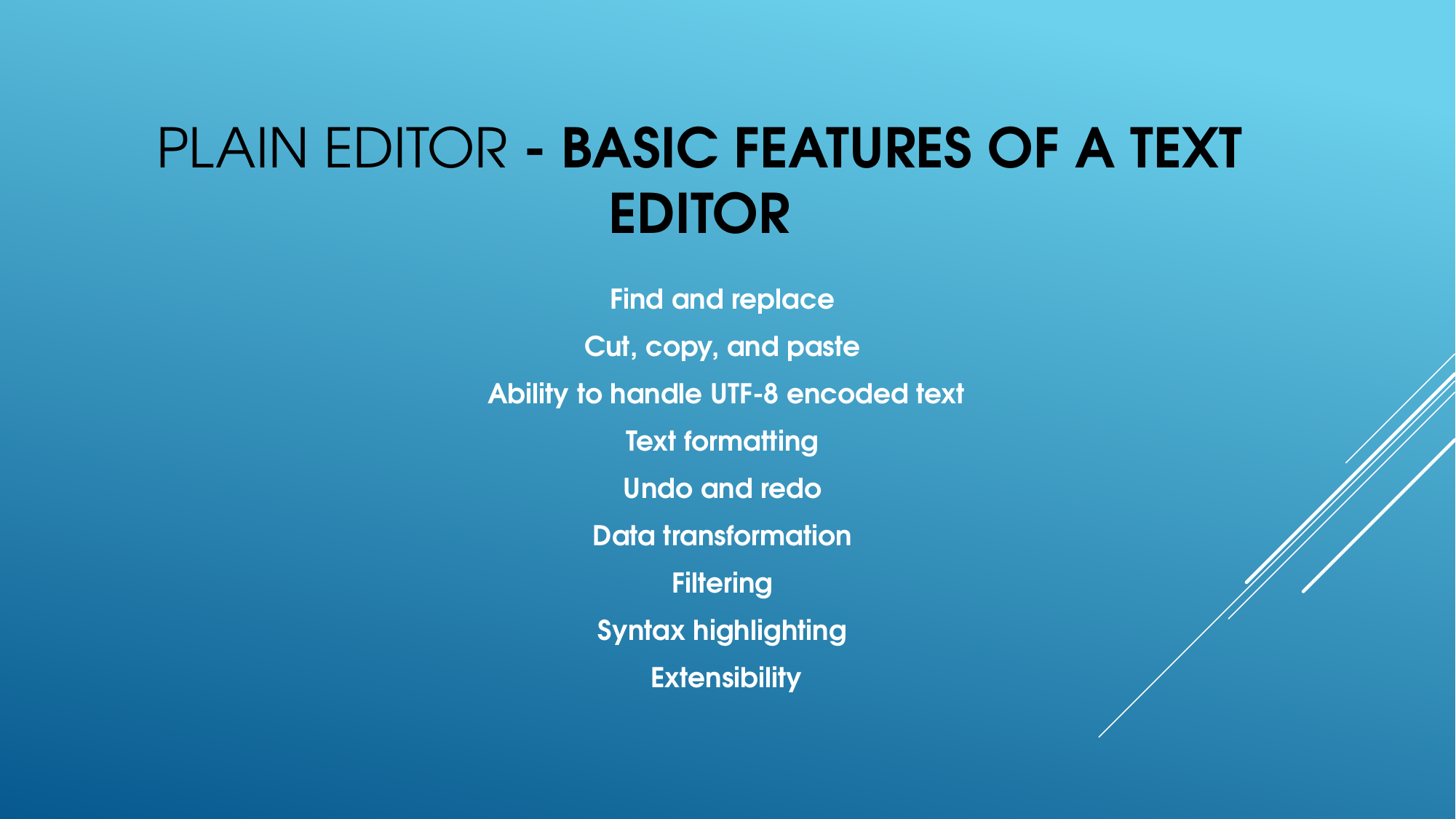

# Plain Editor - basic features of a text editor
Find and replace
Cut, copy, and paste
Ability to handle UTF-8 encoded text
Text formatting
Undo and redo
Data transformation
Filtering
Syntax highlighting
Extensibility